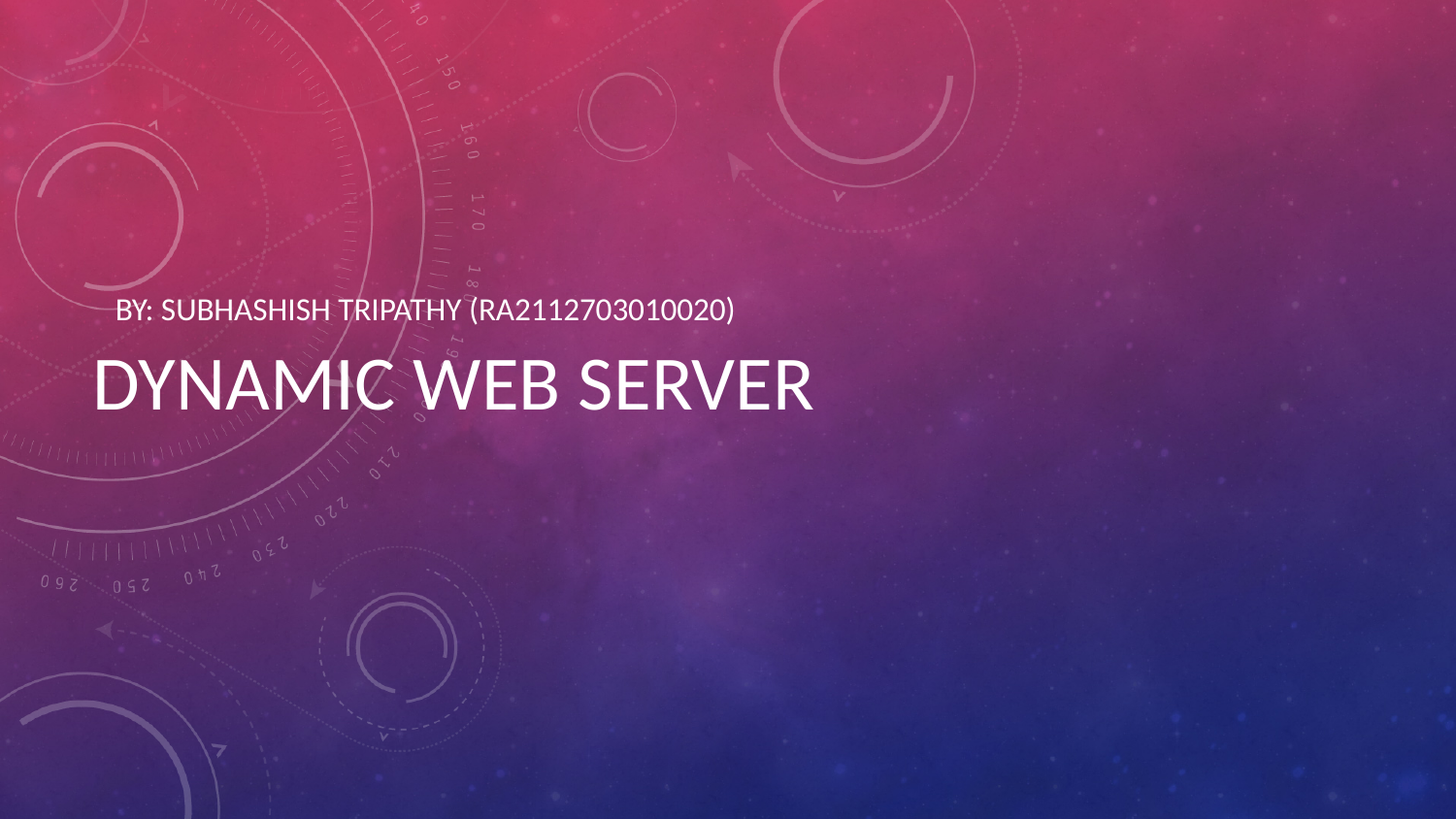

# DYNAMIC WEB SERVER
By: Subhashish Tripathy (RA2112703010020)